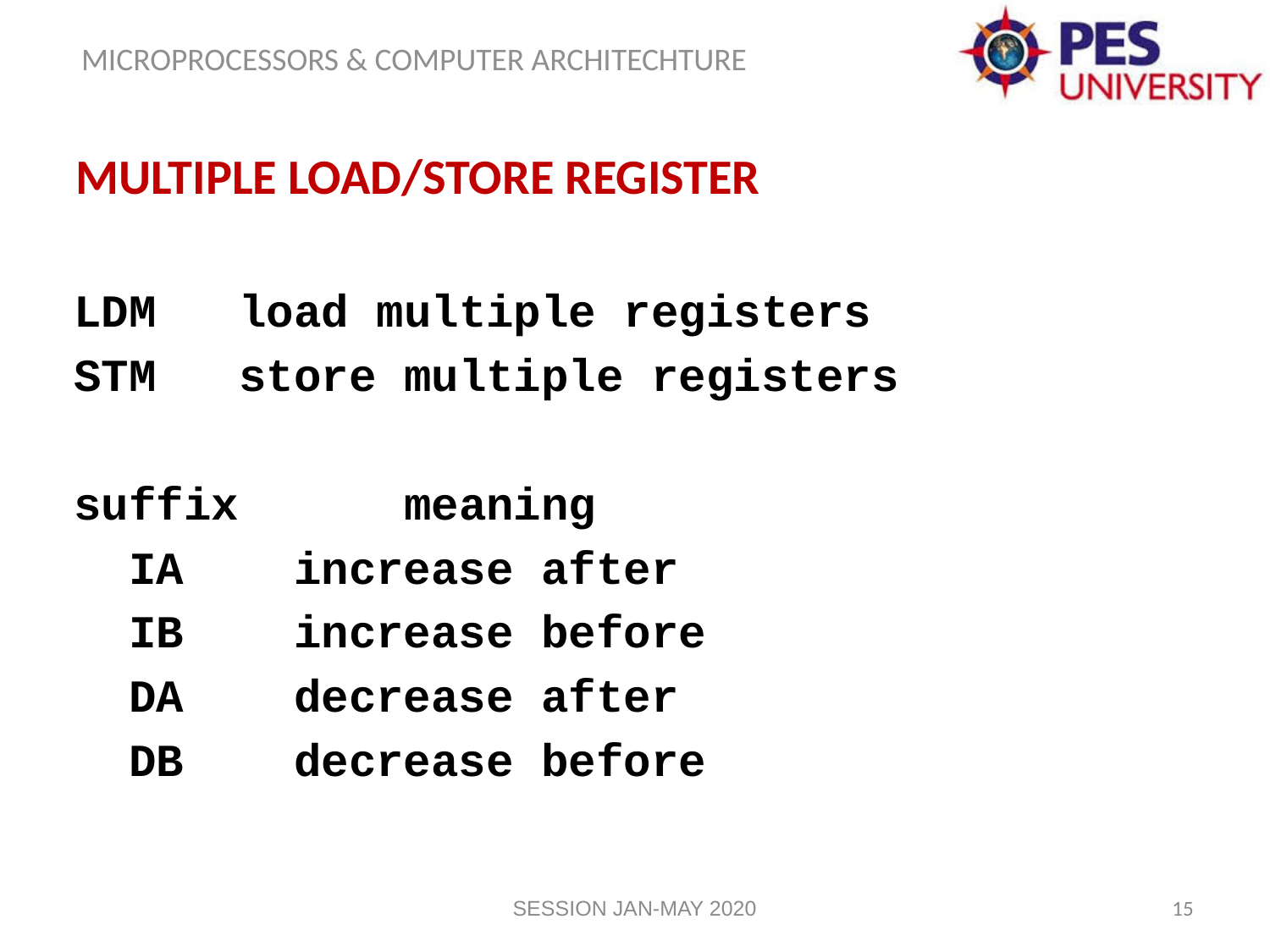

Multiple load/store register
LDM   load multiple registers
STM   store multiple registers

suffix      meaning
  IA    increase after
  IB    increase before
  DA    decrease after
  DB    decrease before

SESSION JAN-MAY 2020
15